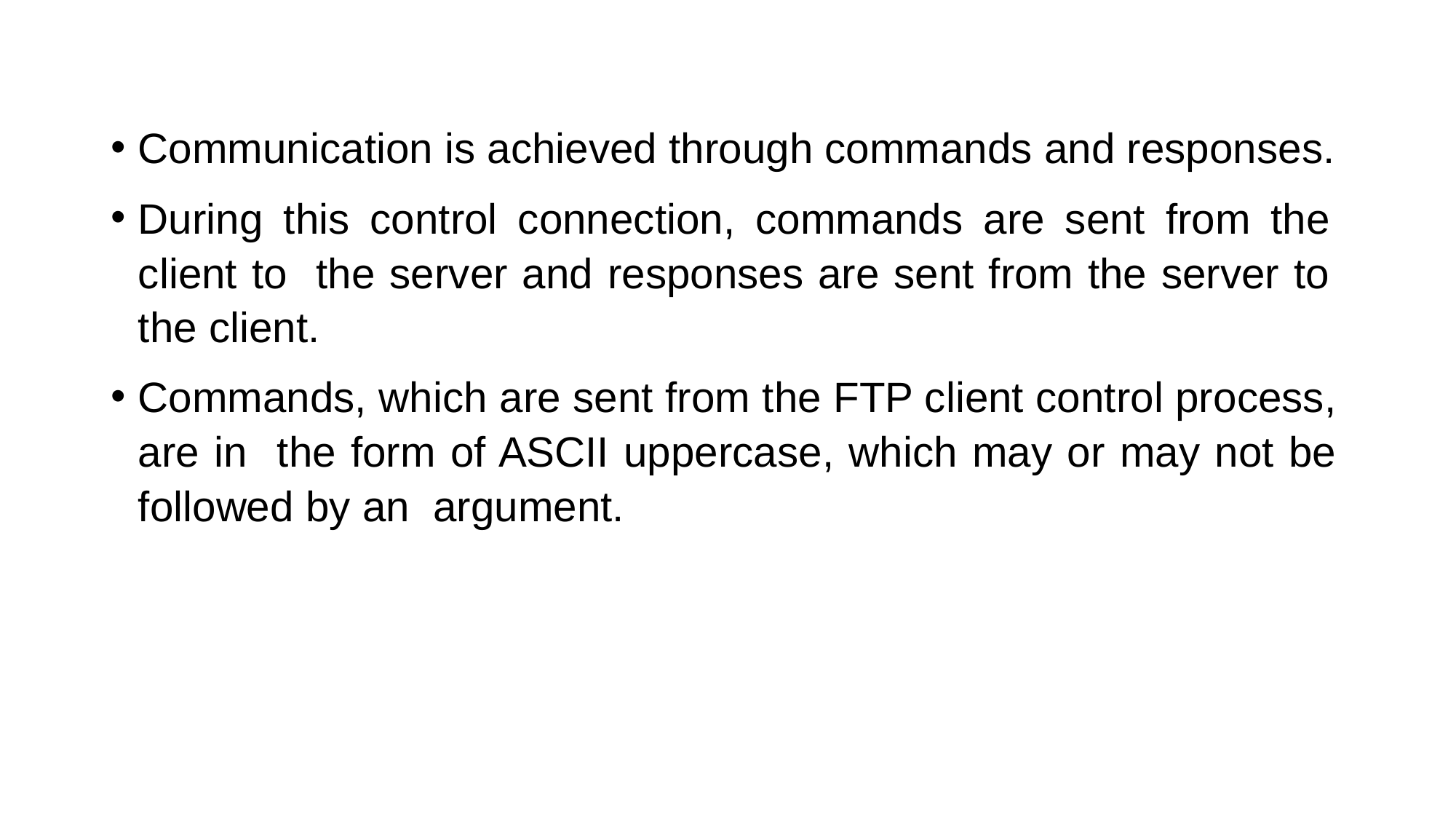

Communication is achieved through commands and responses.
During this control connection, commands are sent from the client to  the server and responses are sent from the server to the client.
Commands, which are sent from the FTP client control process, are in  the form of ASCII uppercase, which may or may not be followed by an  argument.